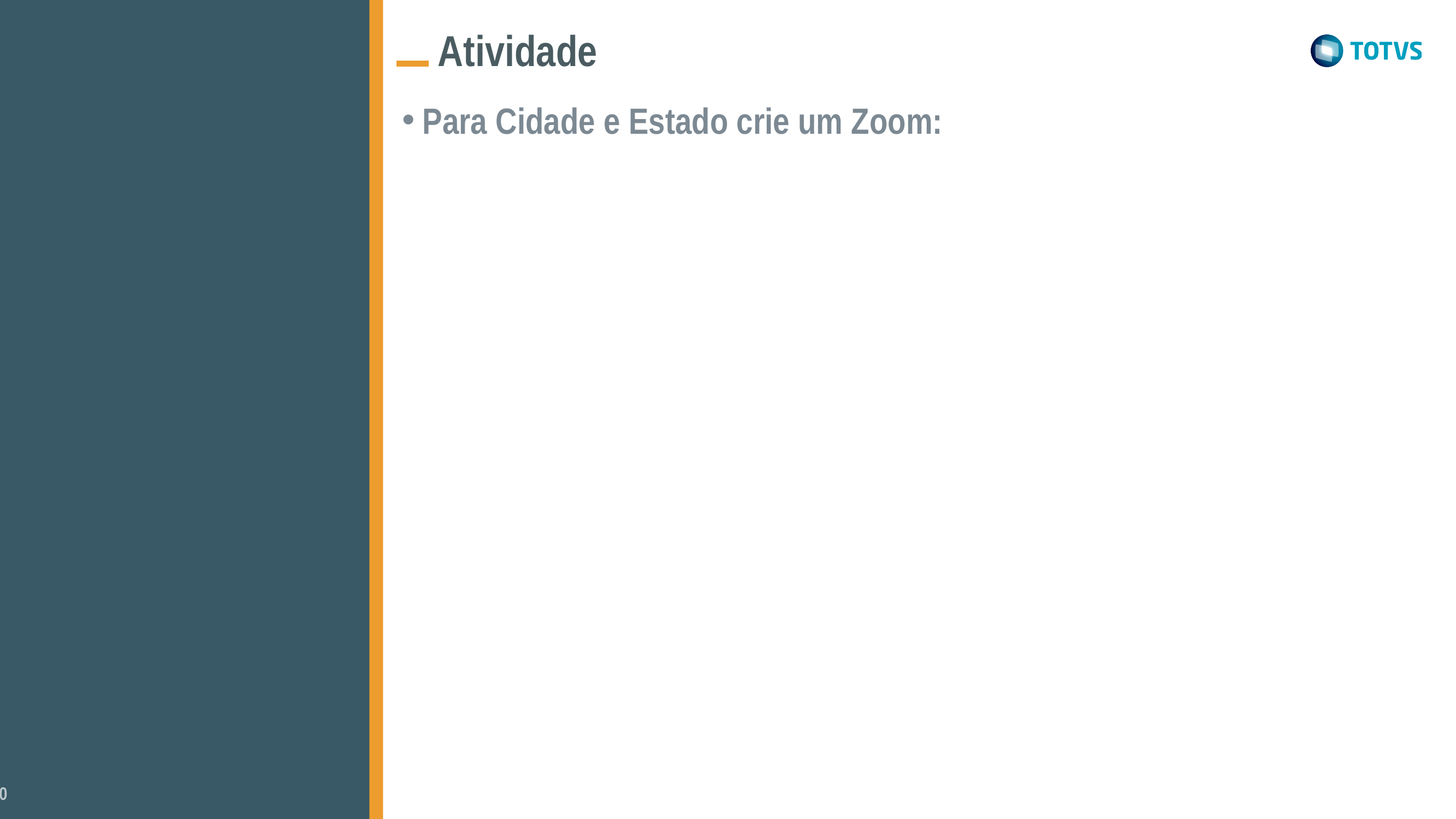

Atividade
Para Cidade e Estado crie um Zoom: